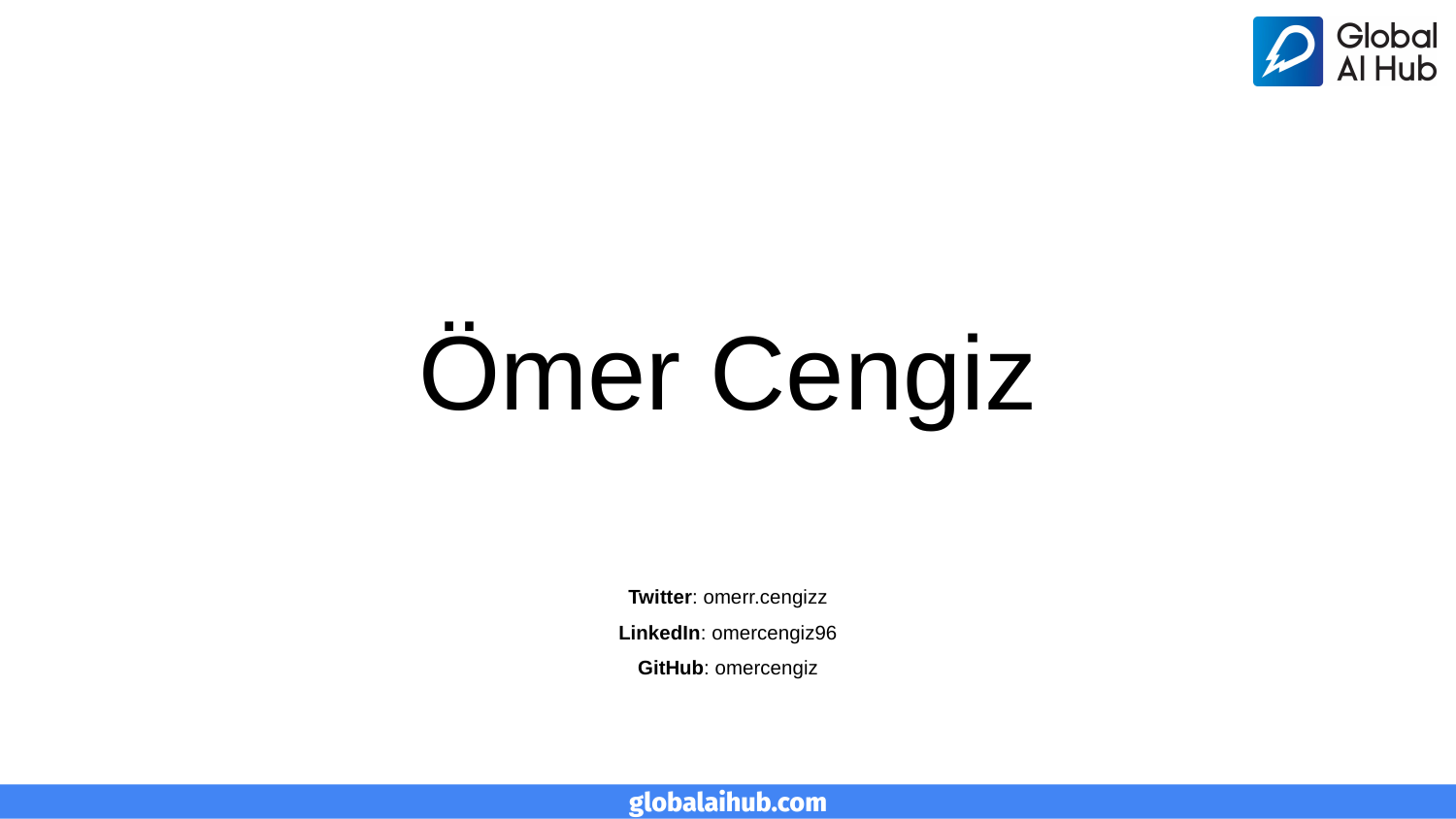

# Ömer Cengiz
Twitter: omerr.cengizz
LinkedIn: omercengiz96
GitHub: omercengiz